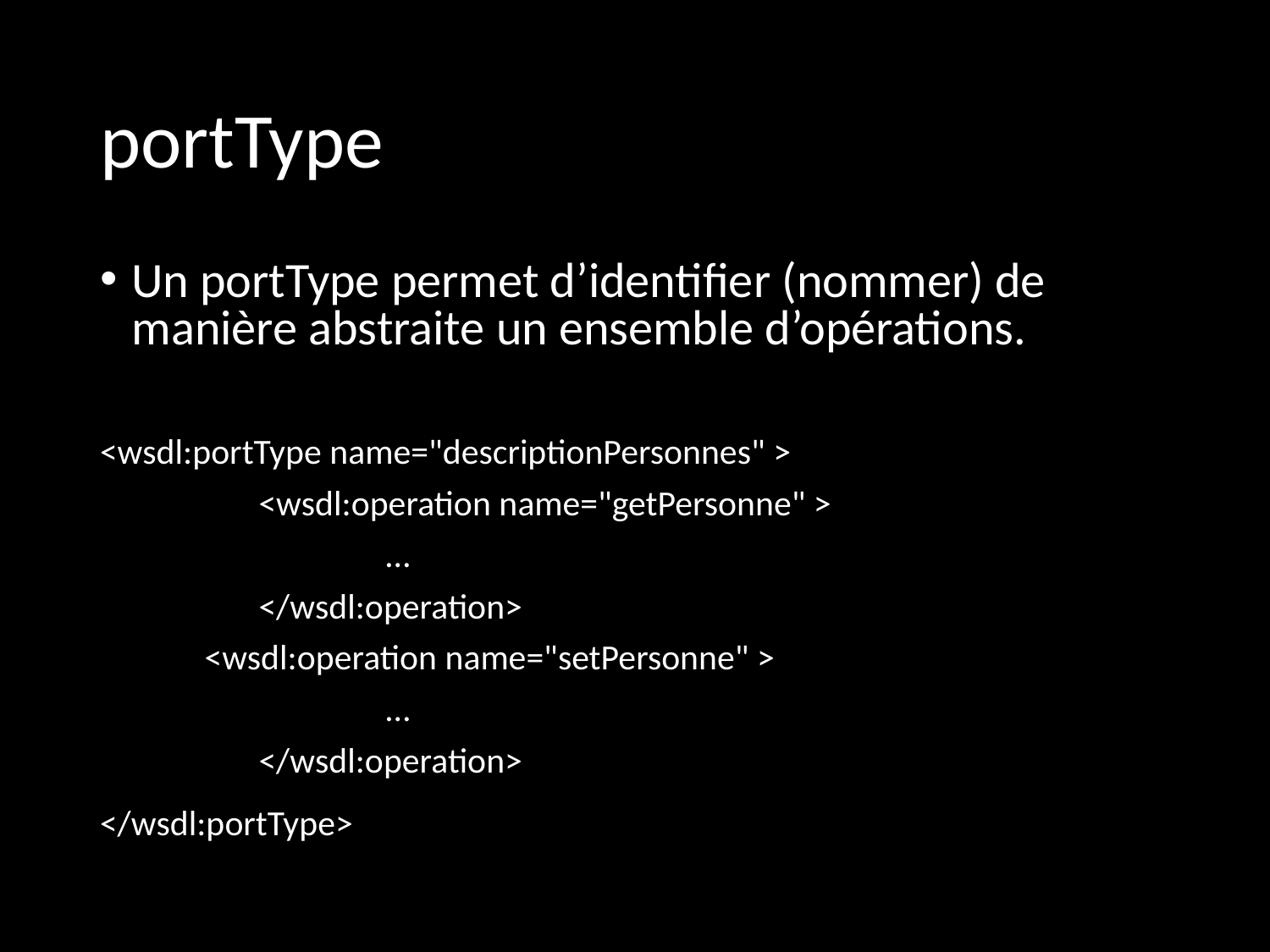

# portType
Un portType permet d’identifier (nommer) de manière abstraite un ensemble d’opérations.

<wsdl:portType name="descriptionPersonnes" >
		<wsdl:operation name="getPersonne" >
			…
		</wsdl:operation>
             <wsdl:operation name="setPersonne" >
			…
		</wsdl:operation>
</wsdl:portType>